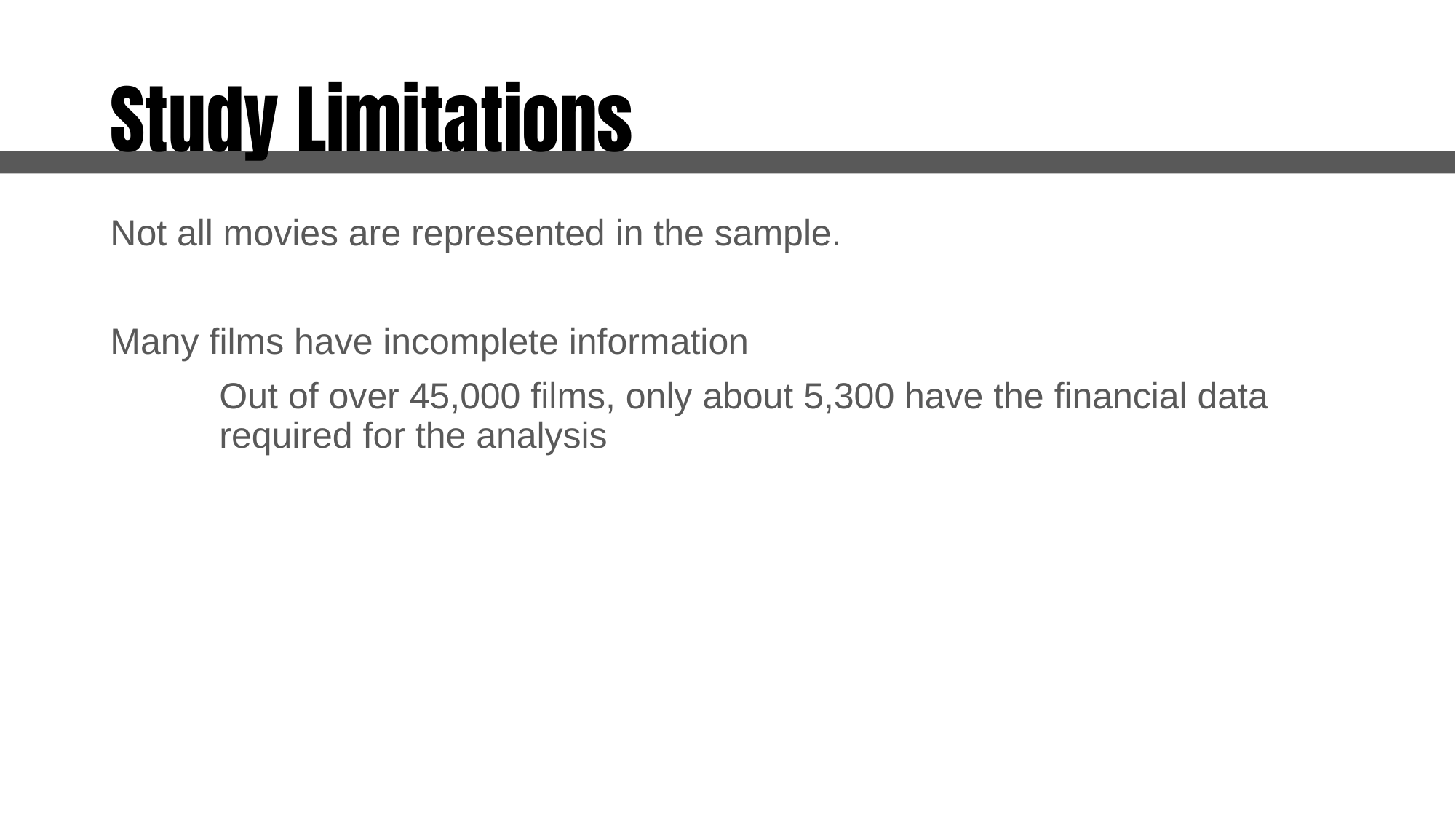

# Study Limitations

Not all movies are represented in the sample.

Many films have incomplete information
	Out of over 45,000 films, only about 5,300 have the financial data
	required for the analysis